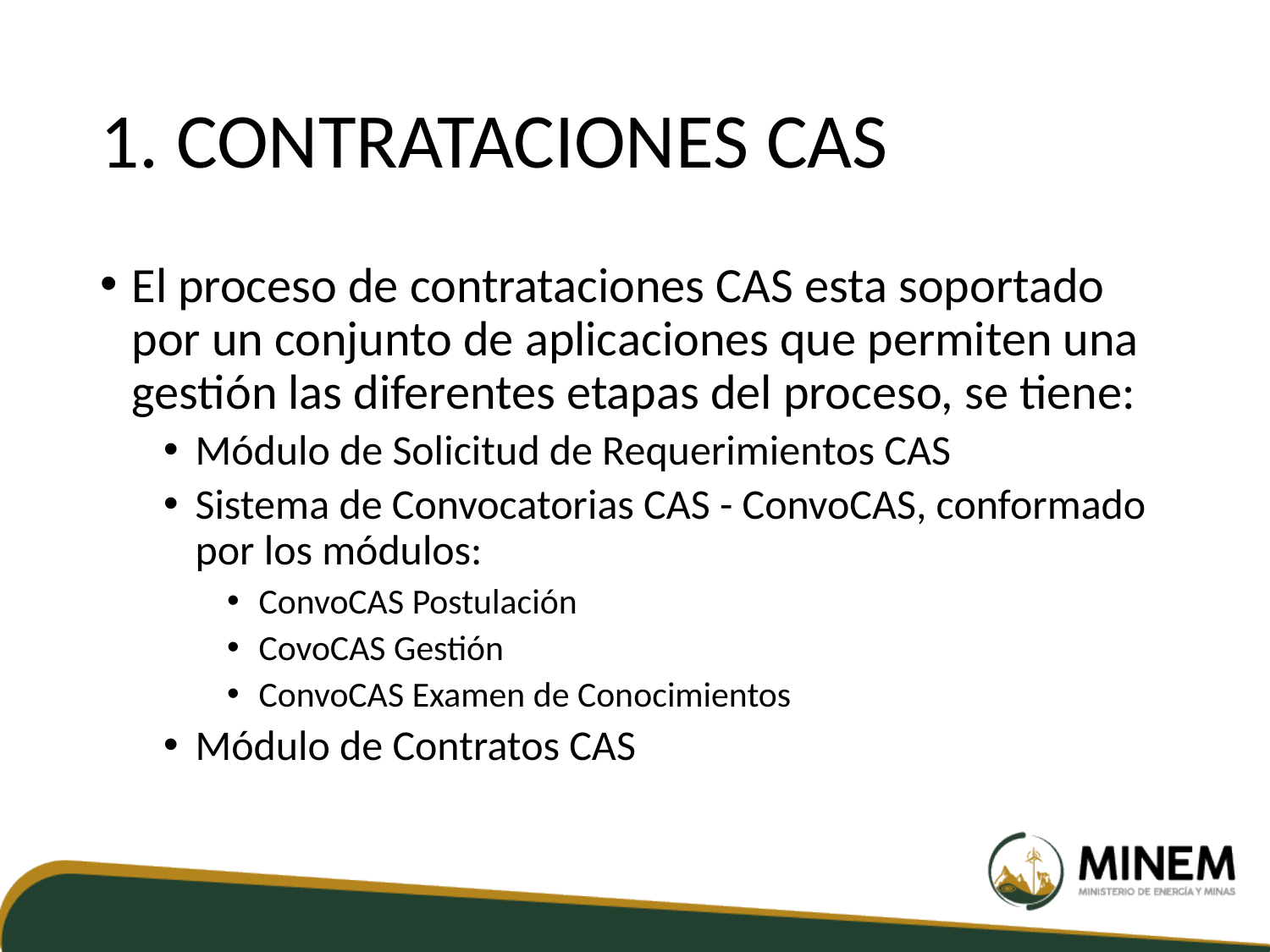

# 1. CONTRATACIONES CAS
El proceso de contrataciones CAS esta soportado por un conjunto de aplicaciones que permiten una gestión las diferentes etapas del proceso, se tiene:
Módulo de Solicitud de Requerimientos CAS
Sistema de Convocatorias CAS - ConvoCAS, conformado por los módulos:
ConvoCAS Postulación
CovoCAS Gestión
ConvoCAS Examen de Conocimientos
Módulo de Contratos CAS